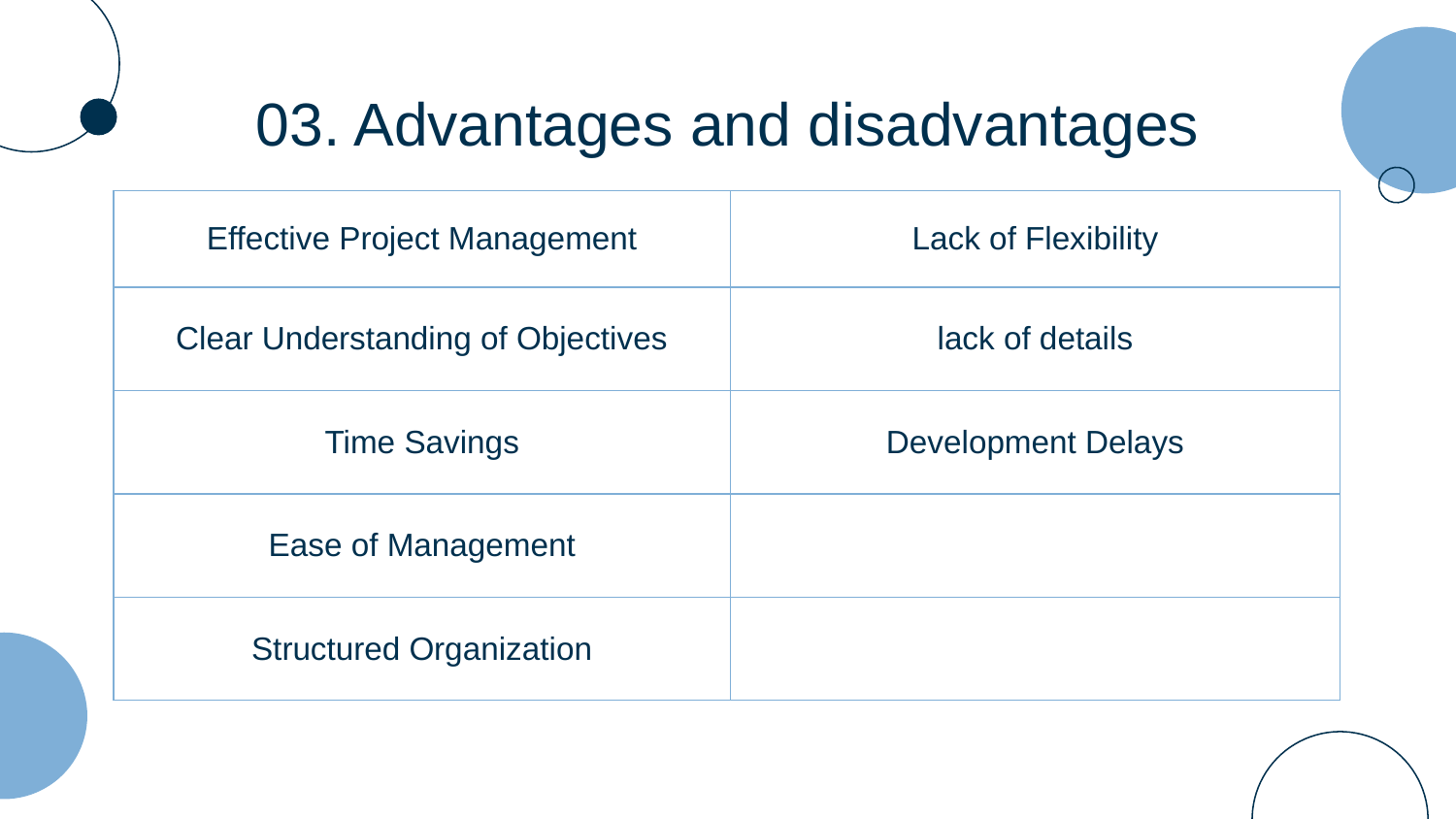

# 03. Advantages and disadvantages
| Effective Project Management | Lack of Flexibility |
| --- | --- |
| Clear Understanding of Objectives | lack of details |
| Time Savings | Development Delays |
| Ease of Management |  |
| Structured Organization |  |